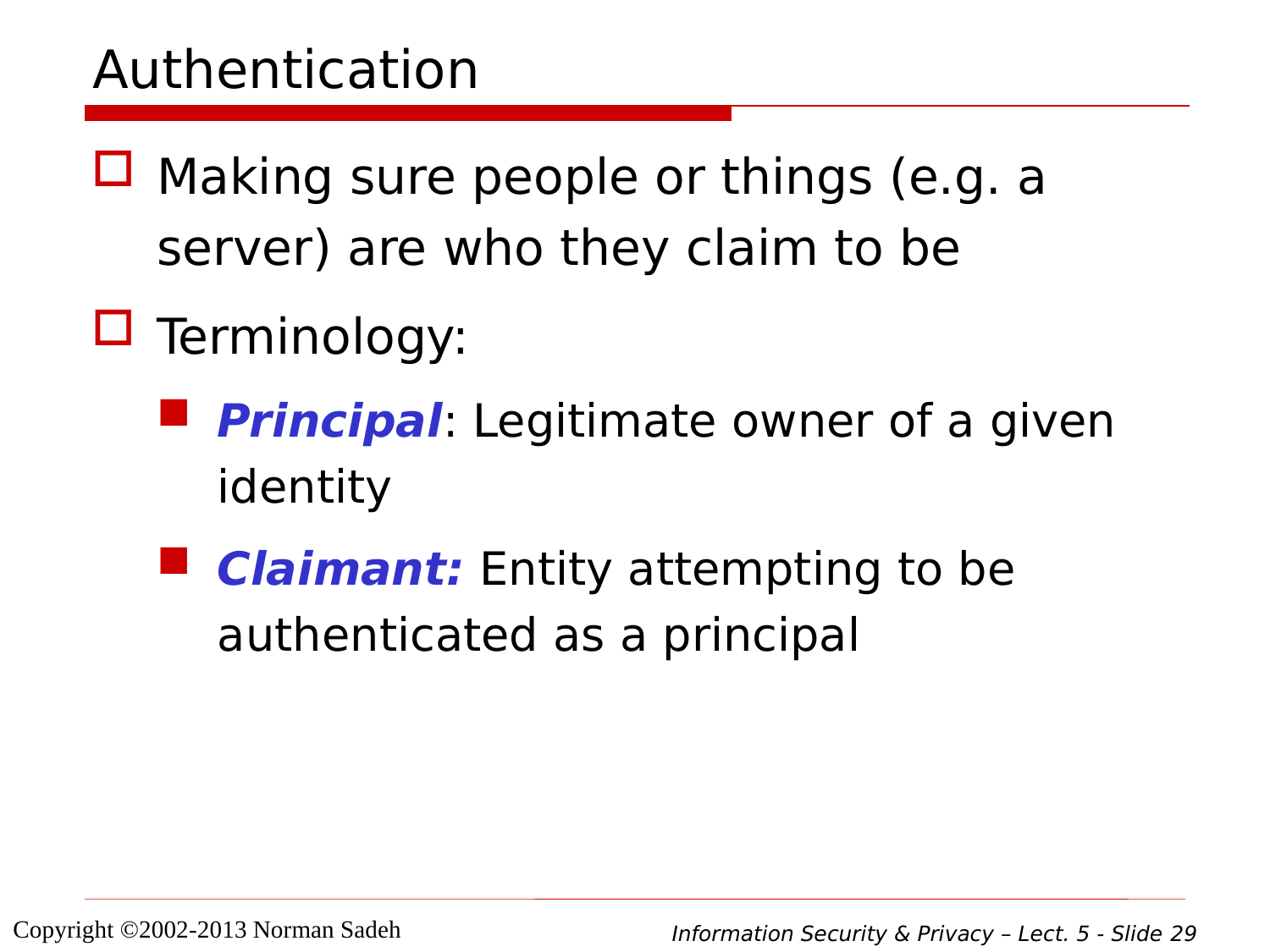

# Authentication
Making sure people or things (e.g. a server) are who they claim to be
Terminology:
Principal: Legitimate owner of a given identity
Claimant: Entity attempting to be authenticated as a principal